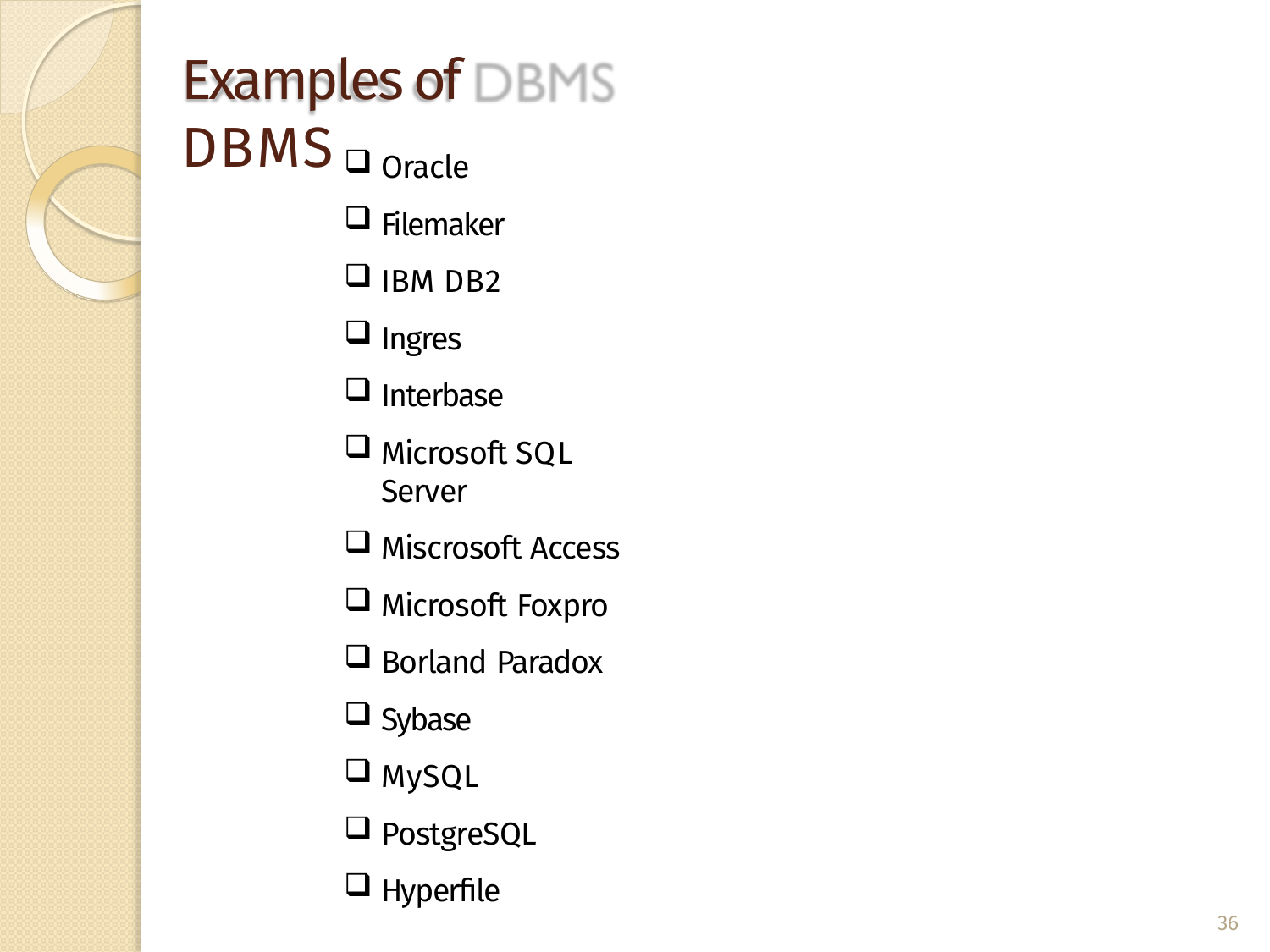

# Examples of DBMS
Oracle
Filemaker
IBM DB2
Ingres
Interbase
Microsoft SQL Server
Miscrosoft Access
Microsoft Foxpro
Borland Paradox
Sybase
MySQL
PostgreSQL
Hyperfile
36